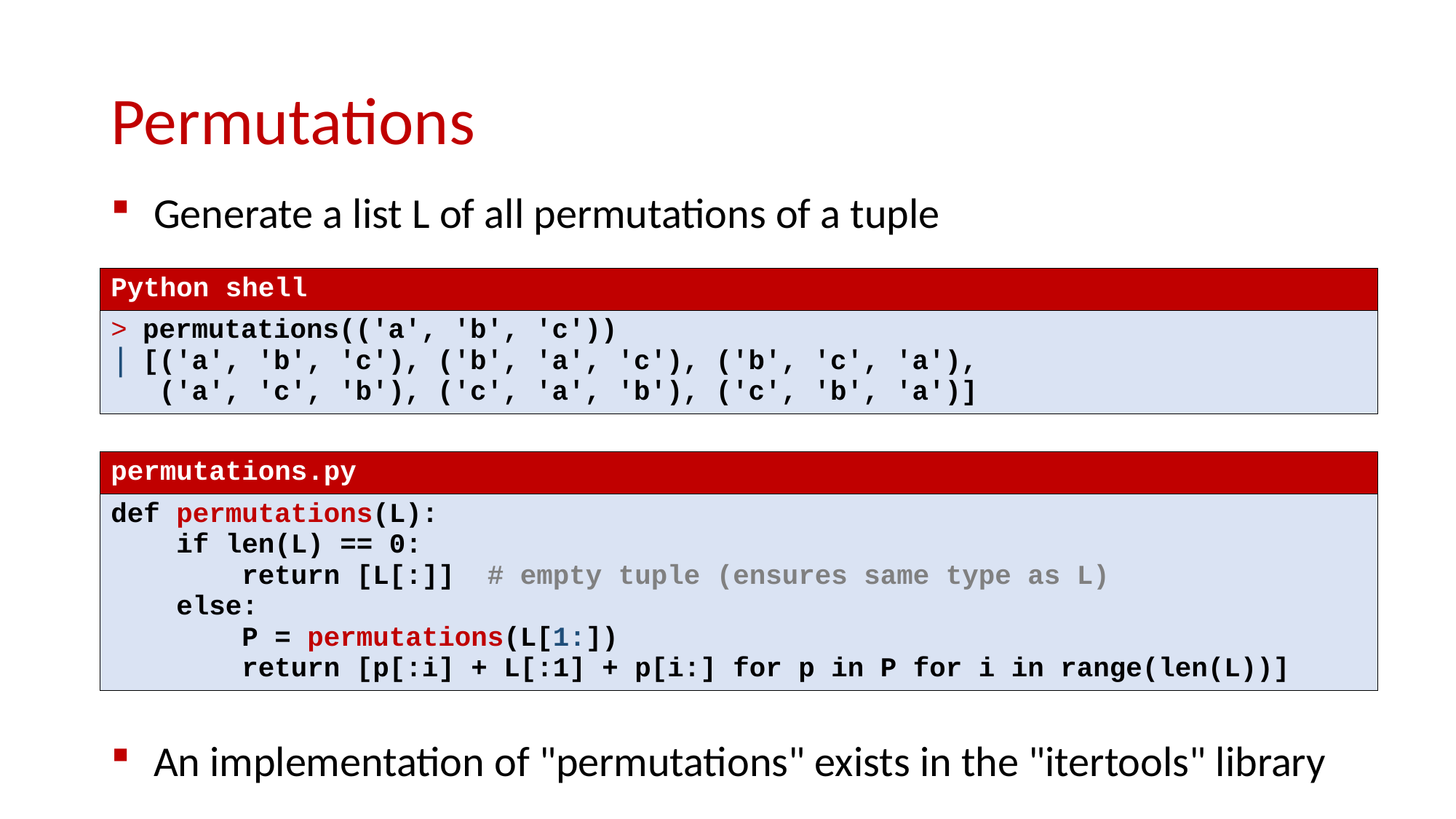

# Permutations
Generate a list L of all permutations of a tuple

An implementation of "permutations" exists in the "itertools" library
| Python shell |
| --- |
| permutations(('a', 'b', 'c')) [('a', 'b', 'c'), ('b', 'a', 'c'), ('b', 'c', 'a'), ('a', 'c', 'b'), ('c', 'a', 'b'), ('c', 'b', 'a')] |
| permutations.py |
| --- |
| def permutations(L): if len(L) == 0: return [L[:]] # empty tuple (ensures same type as L) else: P = permutations(L[1:]) return [p[:i] + L[:1] + p[i:] for p in P for i in range(len(L))] |